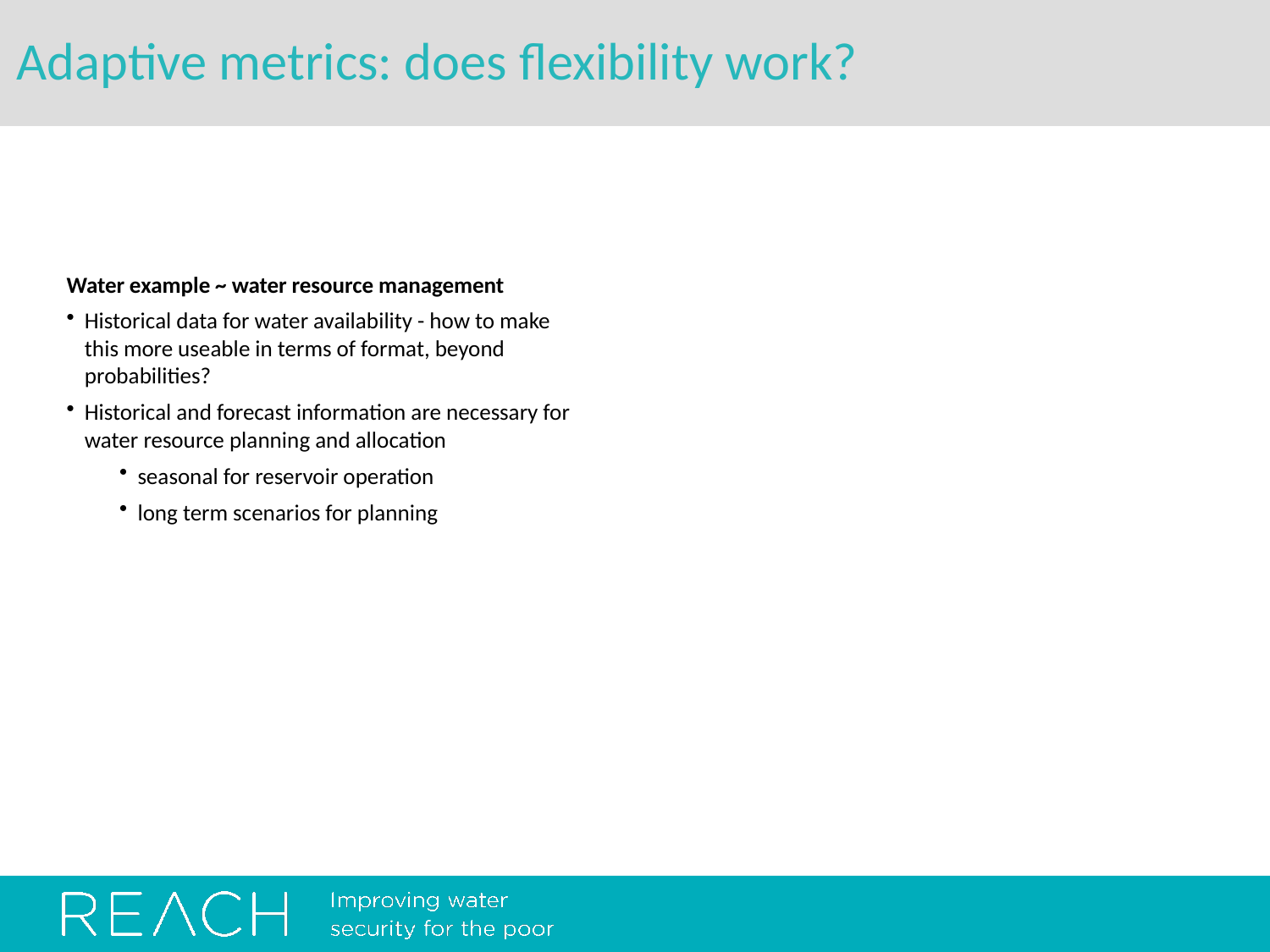

# Adaptive metrics: does flexibility work?
Water example ~ water resource management
Historical data for water availability - how to make this more useable in terms of format, beyond probabilities?
Historical and forecast information are necessary for water resource planning and allocation
seasonal for reservoir operation
long term scenarios for planning